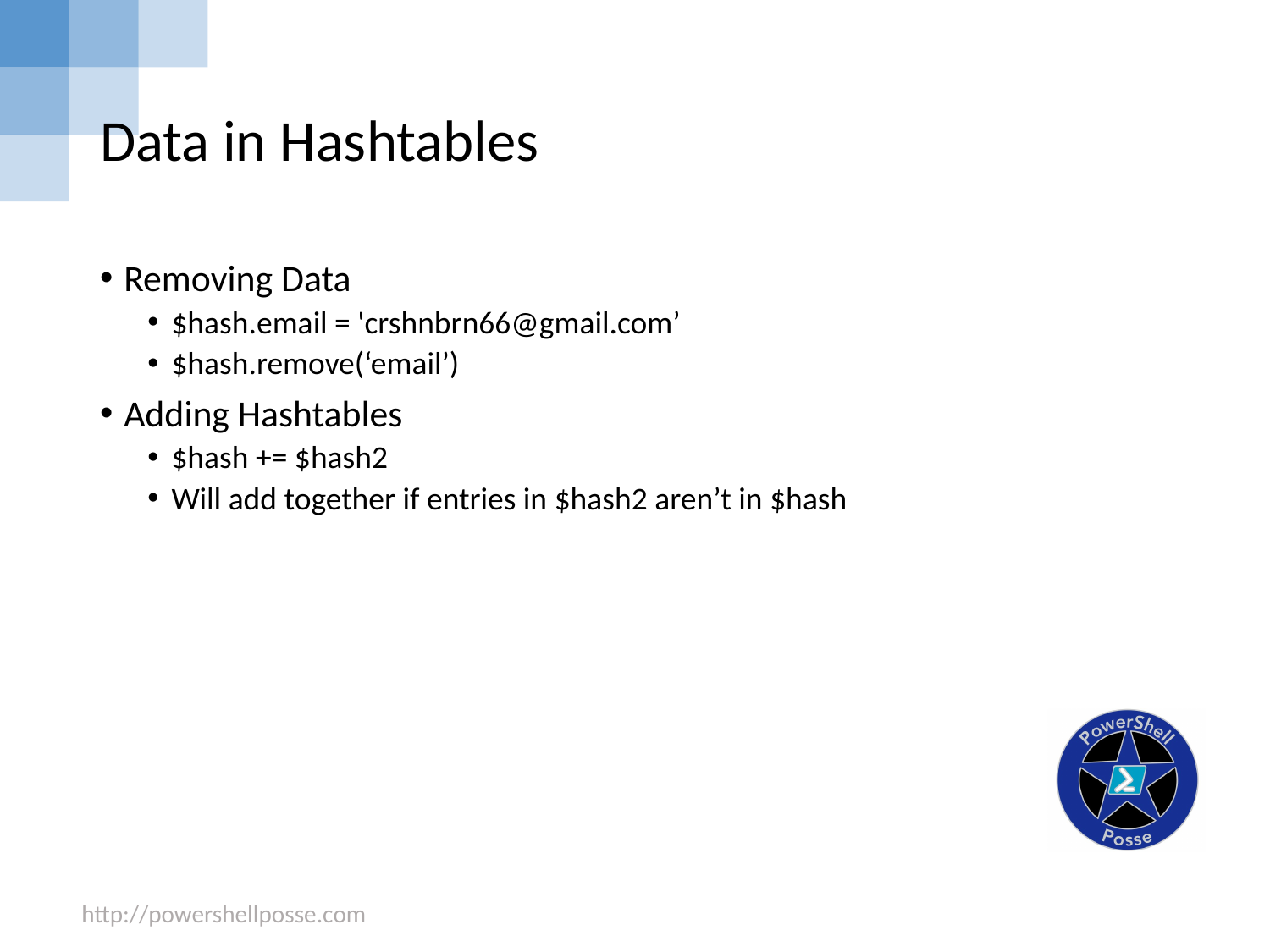

# Data in Hashtables
Removing Data
$hash.email = 'crshnbrn66@gmail.com’
$hash.remove(‘email’)
Adding Hashtables
$hash += $hash2
Will add together if entries in $hash2 aren’t in $hash